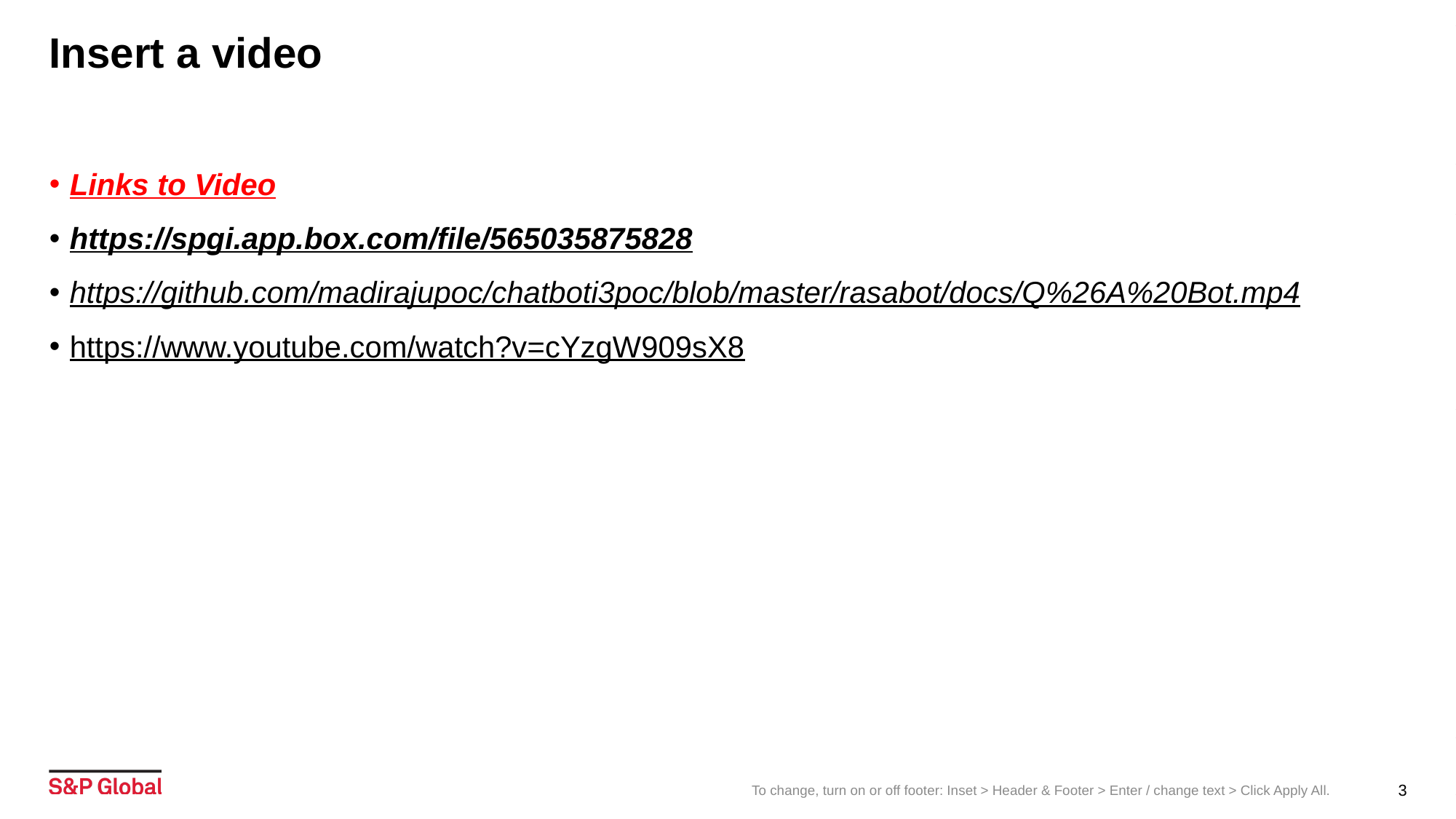

# Insert a video
Links to Video
https://spgi.app.box.com/file/565035875828
https://github.com/madirajupoc/chatboti3poc/blob/master/rasabot/docs/Q%26A%20Bot.mp4
https://www.youtube.com/watch?v=cYzgW909sX8

3
To change, turn on or off footer: Inset > Header & Footer > Enter / change text > Click Apply All.